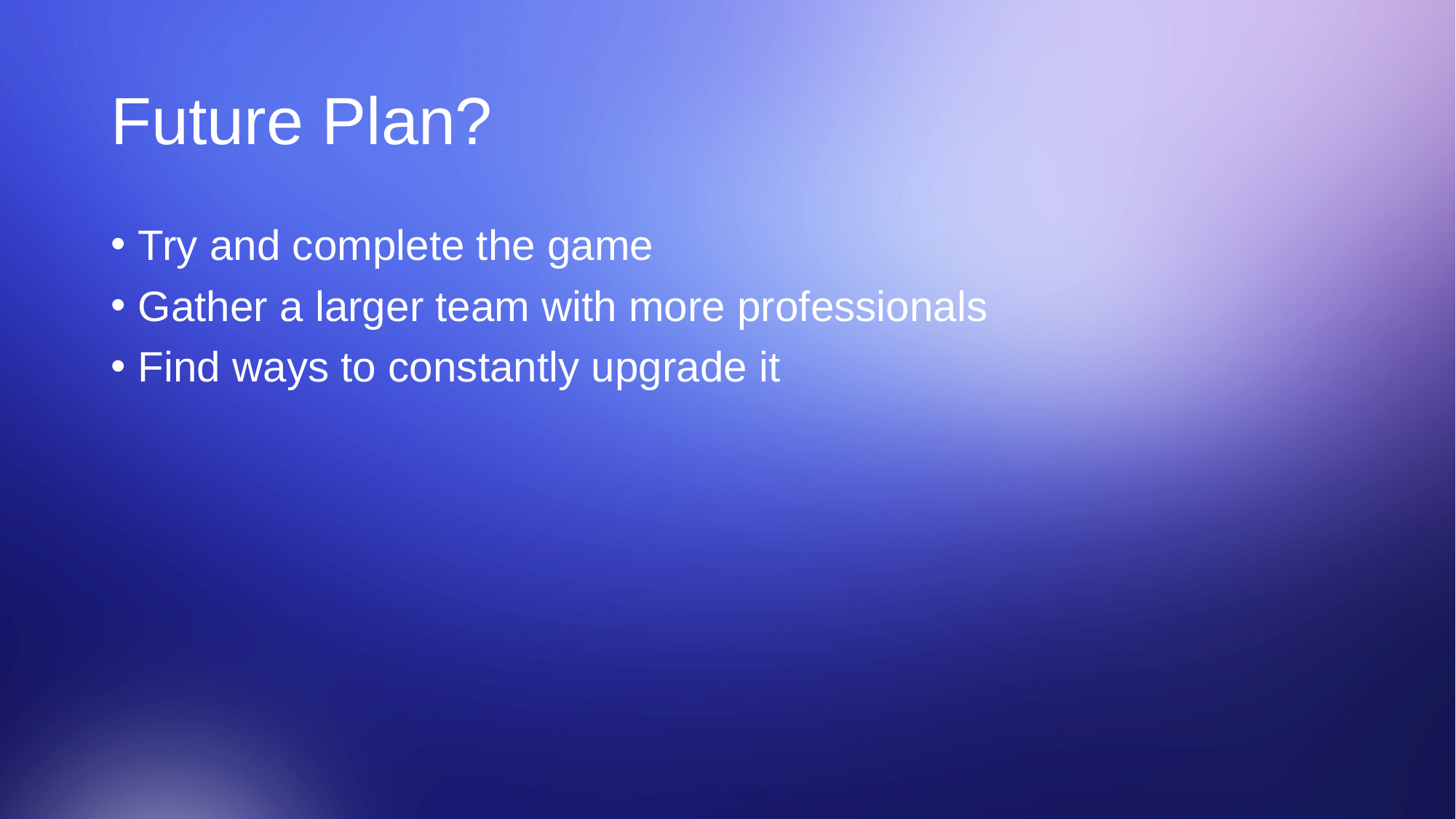

# Future Plan?
Try and complete the game
Gather a larger team with more professionals
Find ways to constantly upgrade it